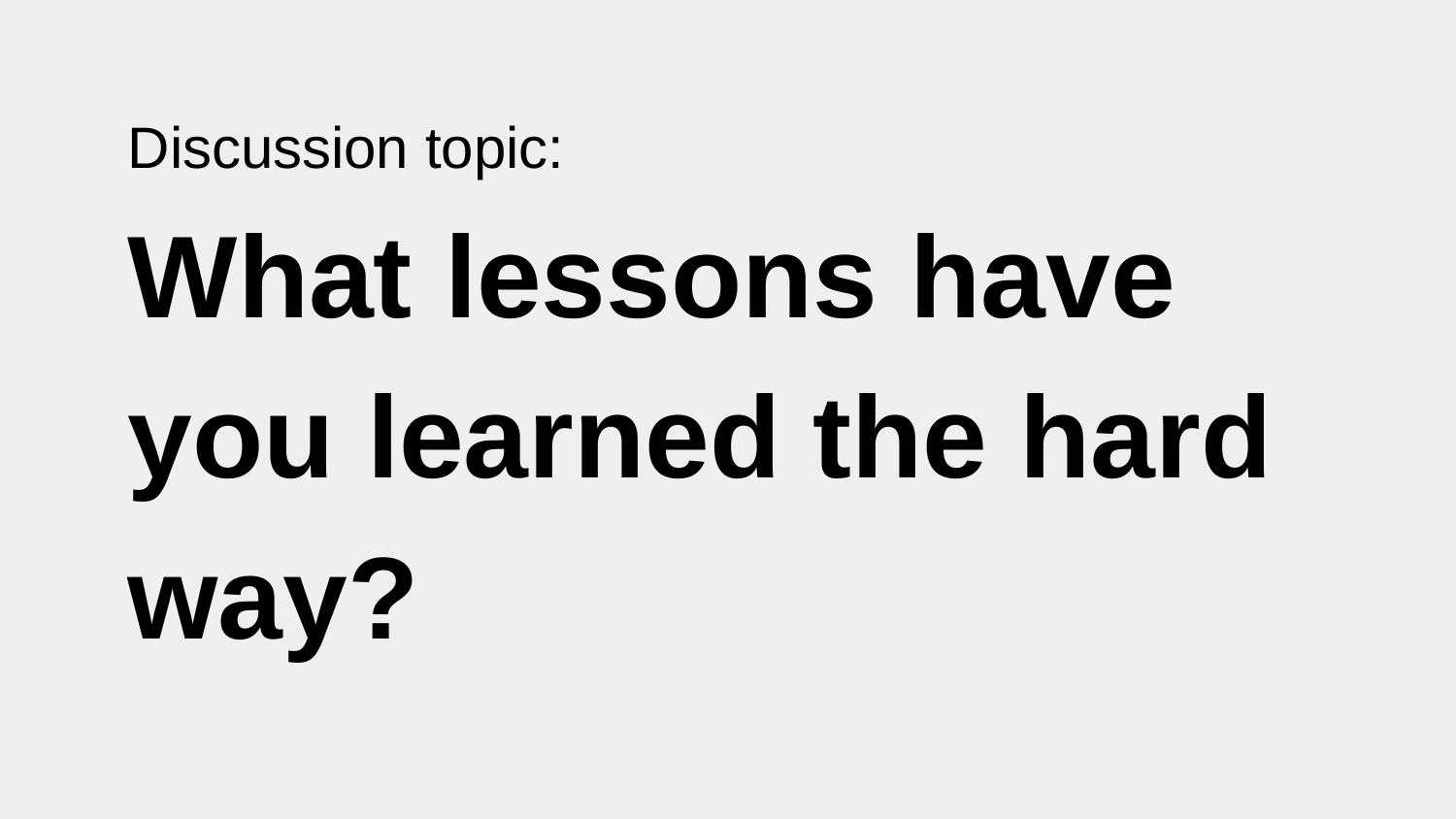

Discussion topic:
What lessons have you learned the hard way?